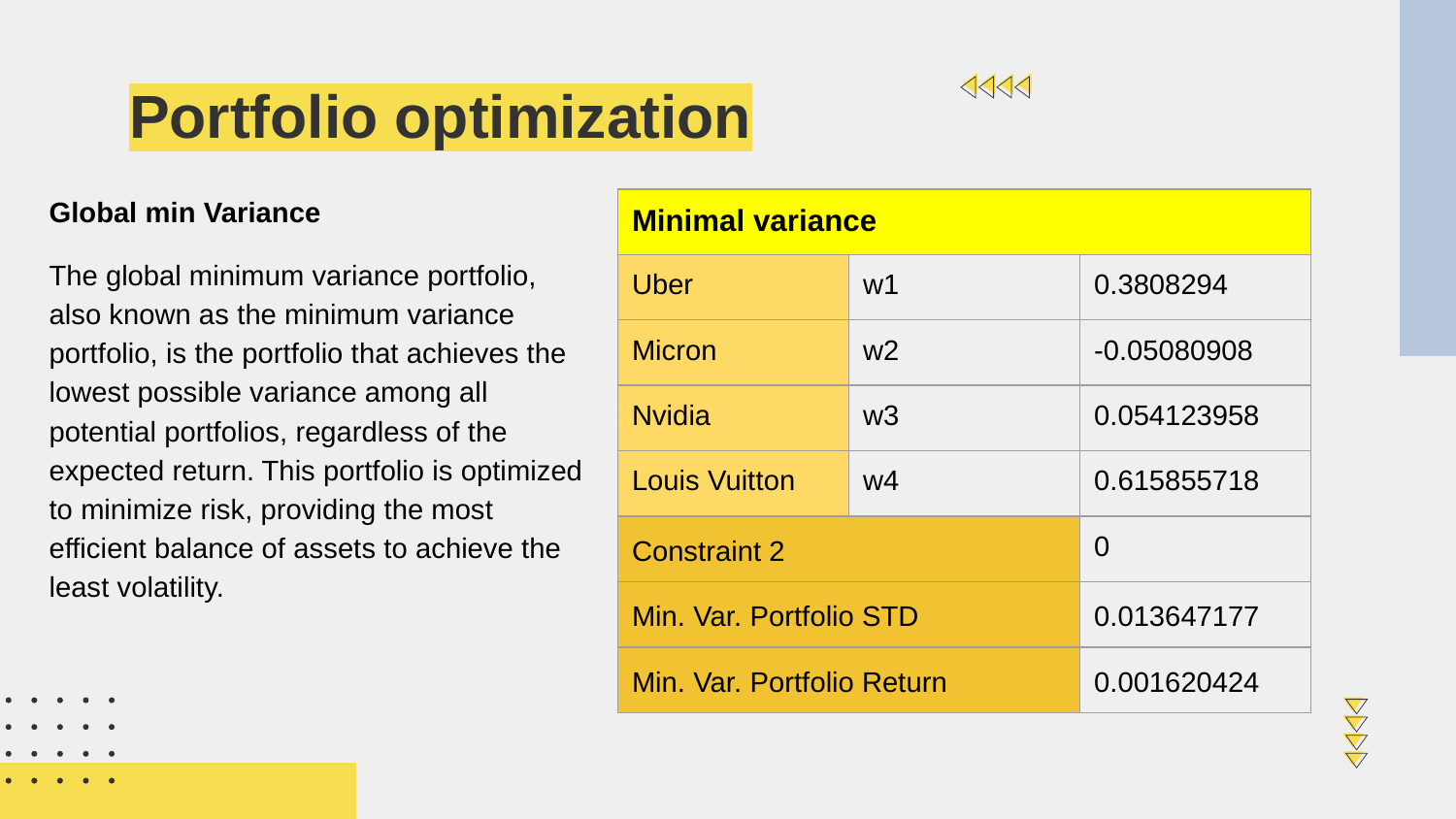

# Portfolio optimization
Global min Variance
The global minimum variance portfolio, also known as the minimum variance portfolio, is the portfolio that achieves the lowest possible variance among all potential portfolios, regardless of the expected return. This portfolio is optimized to minimize risk, providing the most efficient balance of assets to achieve the least volatility.

| Minimal variance |  |  |
| --- | --- | --- |
| Uber | w1 | 0.3808294 |
| Micron | w2 | -0.05080908 |
| Nvidia | w3 | 0.054123958 |
| Louis Vuitton | w4 | 0.615855718 |
| Constraint 2 |  | 0 |
| Min. Var. Portfolio STD |  | 0.013647177 |
| Min. Var. Portfolio Return |  | 0.001620424 |